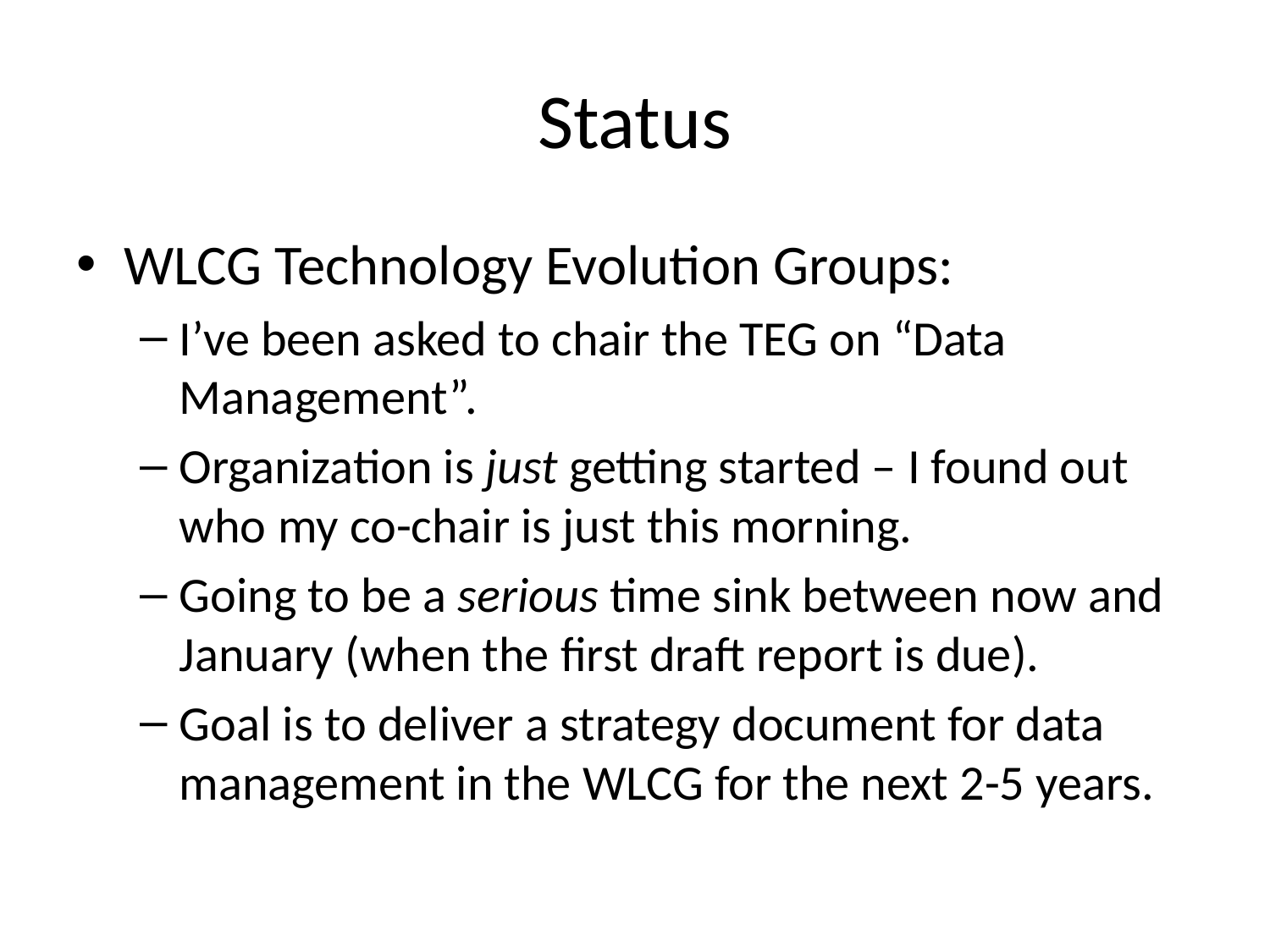

# Status
WLCG Technology Evolution Groups:
I’ve been asked to chair the TEG on “Data Management”.
Organization is just getting started – I found out who my co-chair is just this morning.
Going to be a serious time sink between now and January (when the first draft report is due).
Goal is to deliver a strategy document for data management in the WLCG for the next 2-5 years.